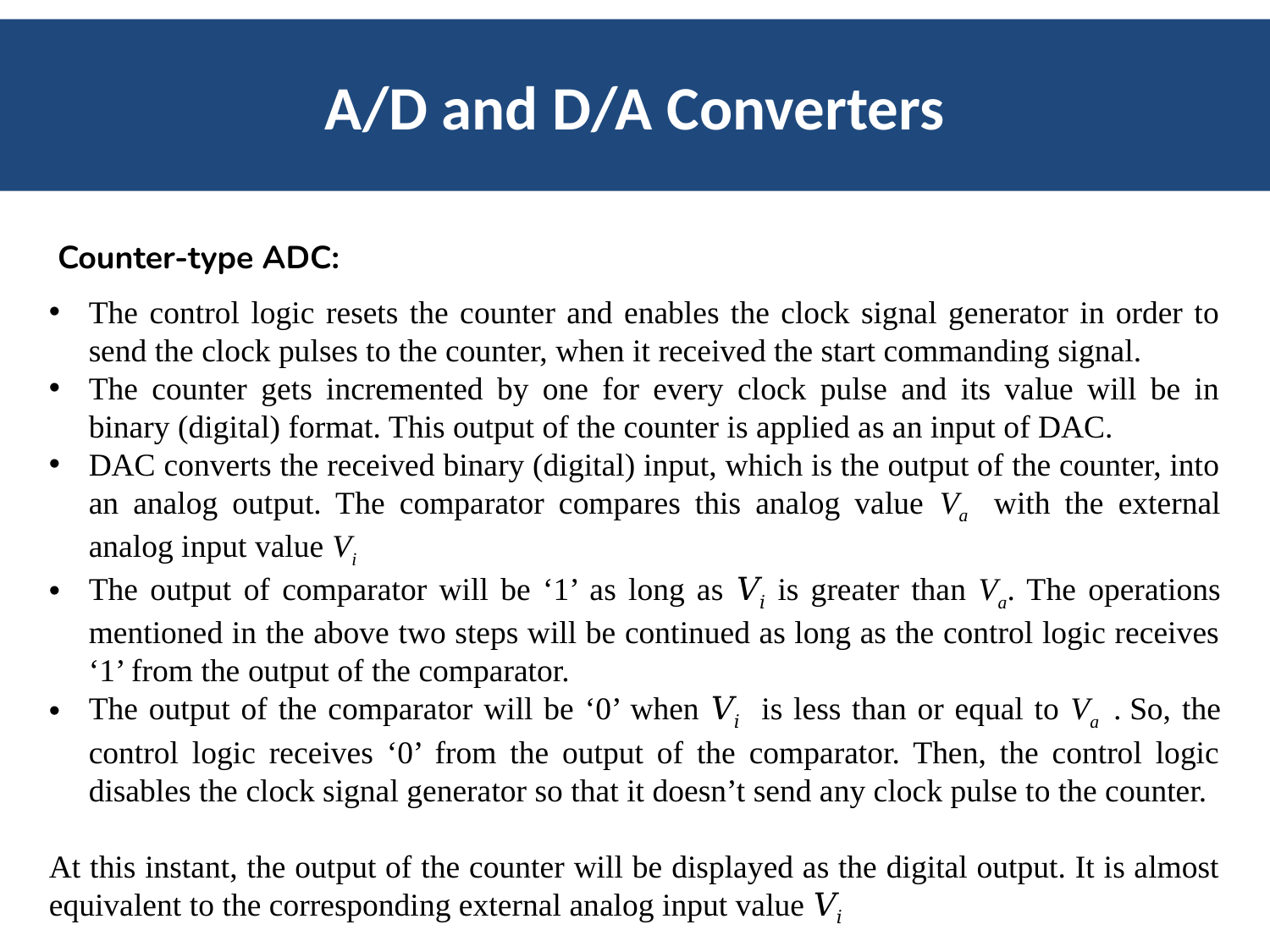

A/D and D/A Converters
Counter-type ADC:
The control logic resets the counter and enables the clock signal generator in order to send the clock pulses to the counter, when it received the start commanding signal.
The counter gets incremented by one for every clock pulse and its value will be in binary (digital) format. This output of the counter is applied as an input of DAC.
DAC converts the received binary (digital) input, which is the output of the counter, into an analog output. The comparator compares this analog value Va  with the external analog input value Vi
The output of comparator will be ‘1’ as long as 𝑉𝑖 is greater than Va. The operations mentioned in the above two steps will be continued as long as the control logic receives ‘1’ from the output of the comparator.
The output of the comparator will be ‘0’ when 𝑉𝑖  is less than or equal to Va  . So, the control logic receives ‘0’ from the output of the comparator. Then, the control logic disables the clock signal generator so that it doesn’t send any clock pulse to the counter.

At this instant, the output of the counter will be displayed as the digital output. It is almost equivalent to the corresponding external analog input value 𝑉𝑖
.